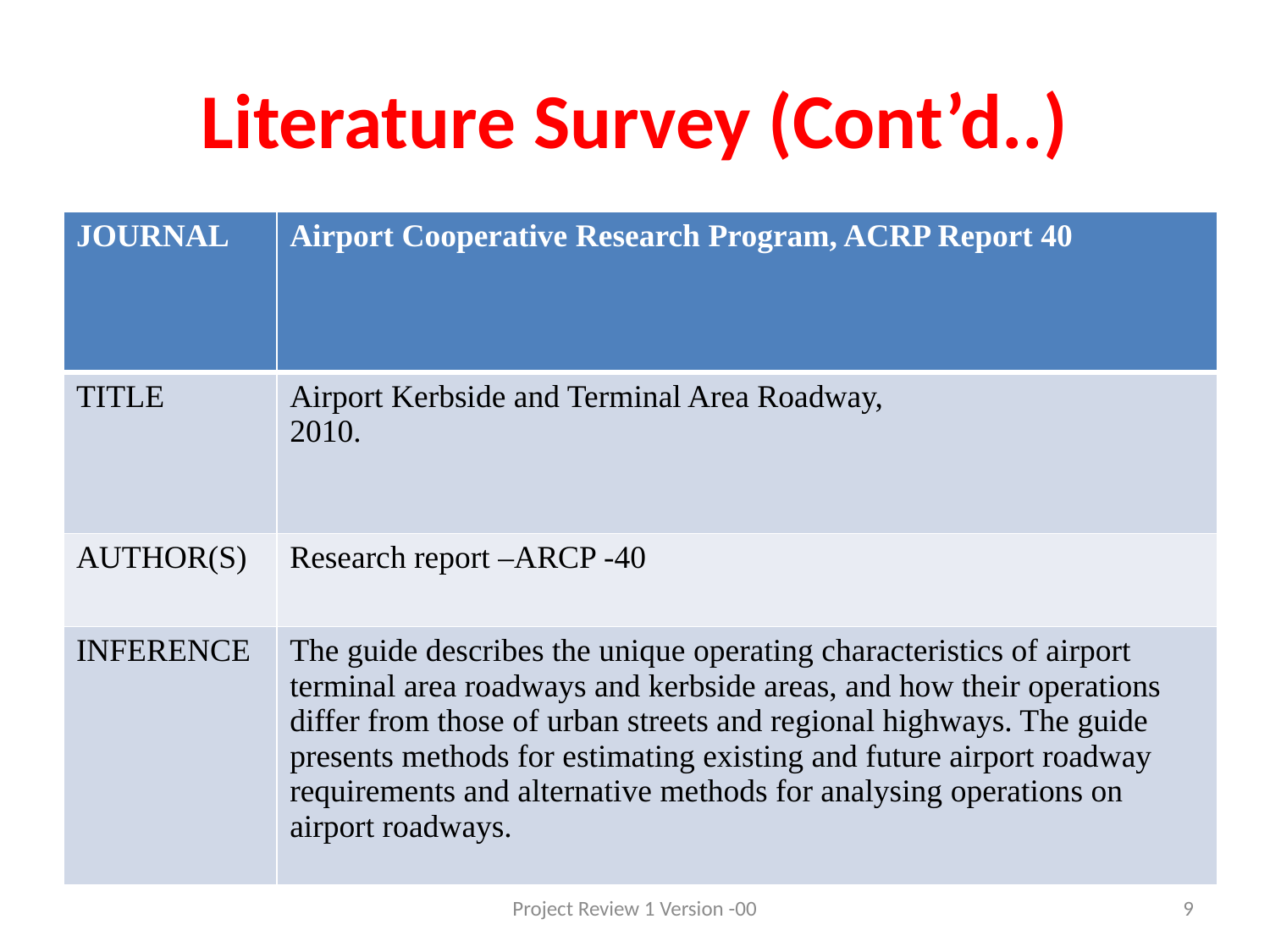

# Literature Survey (Cont’d..)
| JOURNAL | Airport Cooperative Research Program, ACRP Report 40 |
| --- | --- |
| TITLE | Airport Kerbside and Terminal Area Roadway, 2010. |
| AUTHOR(S) | Research report –ARCP -40 |
| INFERENCE | The guide describes the unique operating characteristics of airport terminal area roadways and kerbside areas, and how their operations differ from those of urban streets and regional highways. The guide presents methods for estimating existing and future airport roadway requirements and alternative methods for analysing operations on airport roadways. |
Project Review 1 Version -00
9